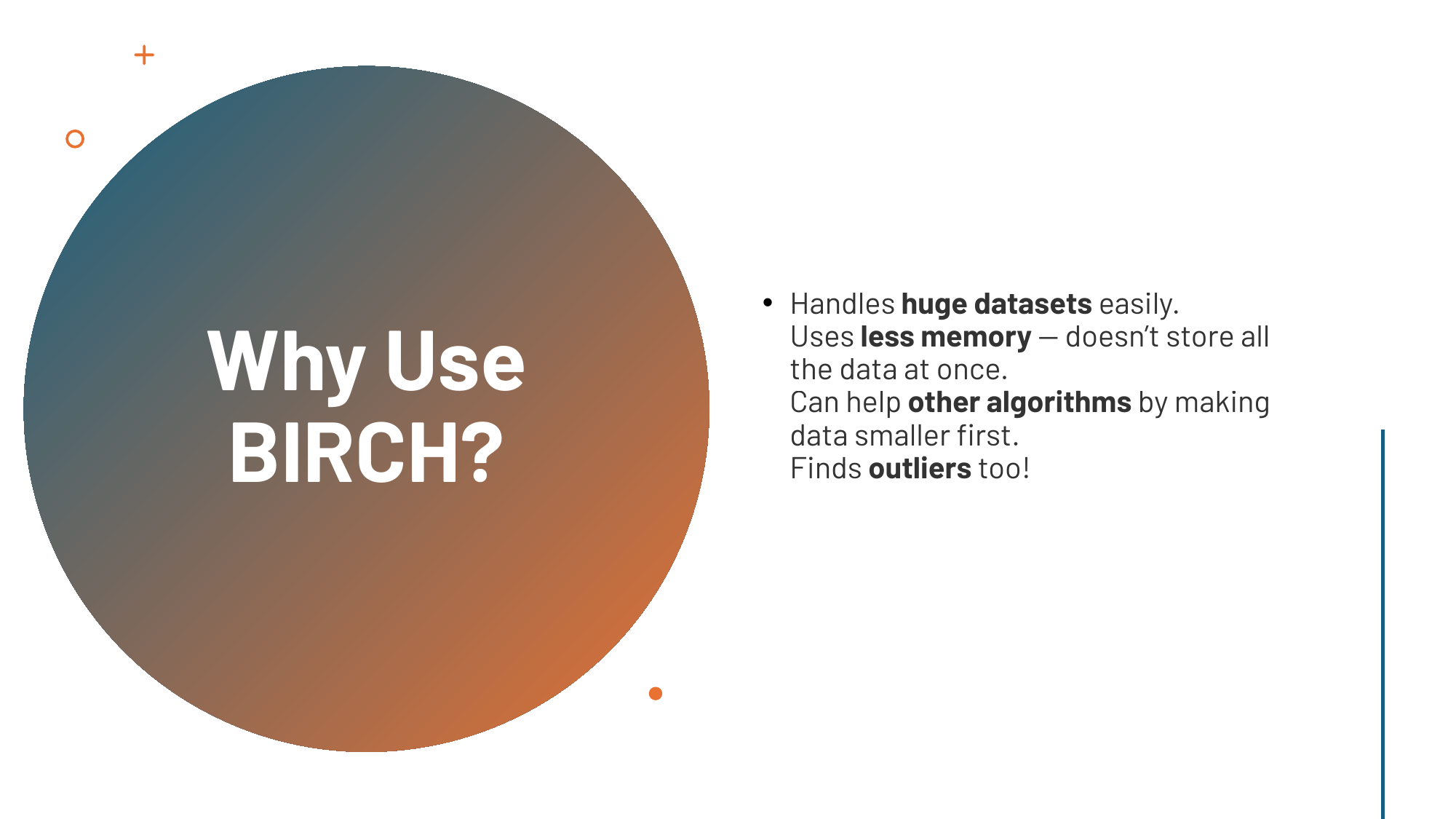

Handles huge datasets easily.
Uses less memory — doesn’t store all the data at once.
Can help other algorithms by making data smaller first.
Finds outliers too!

# Why Use BIRCH?